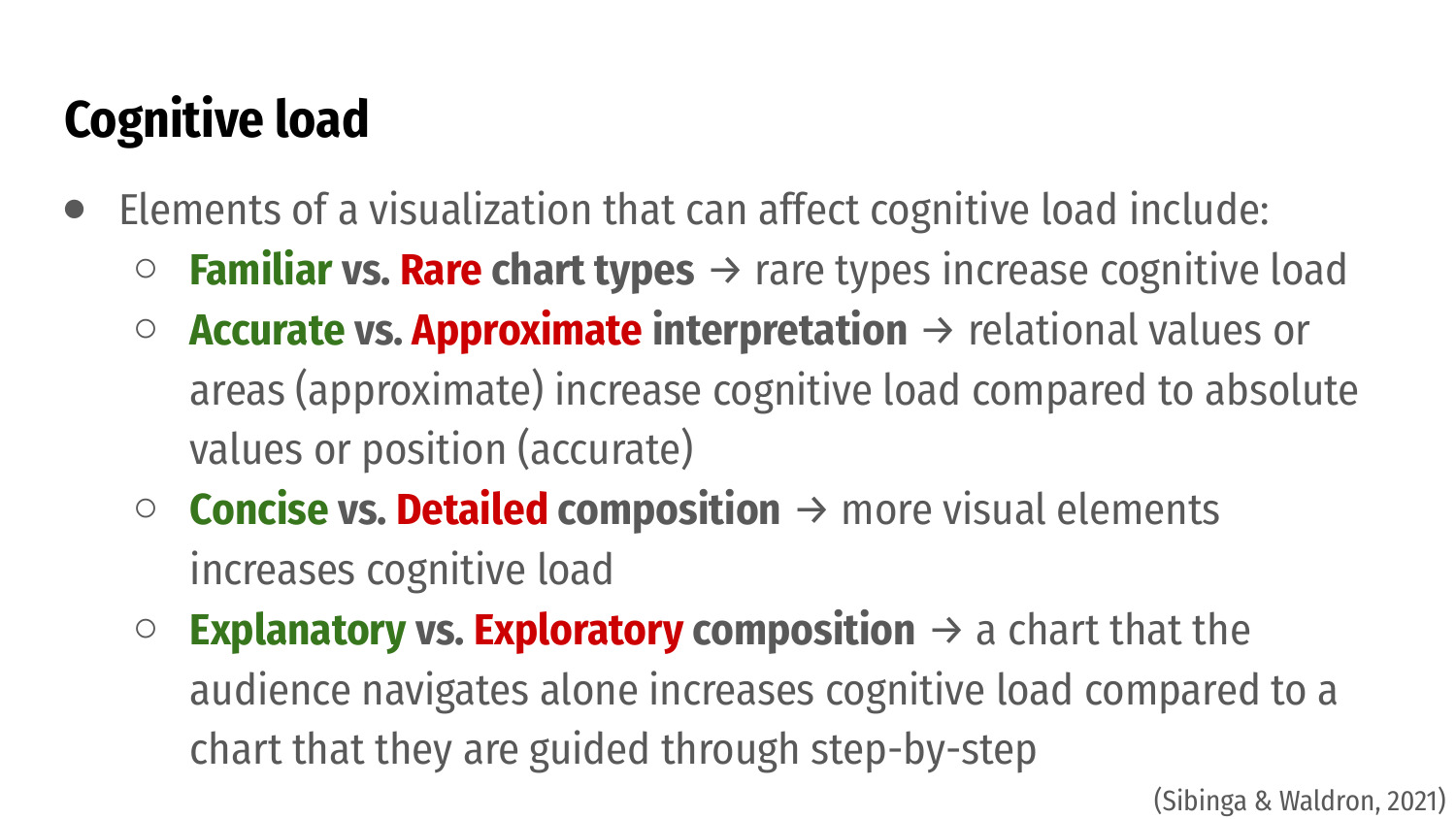

# Cognitive load
Elements of a visualization that can affect cognitive load include:
Familiar vs. Rare chart types → rare types increase cognitive load
Accurate vs. Approximate interpretation → relational values or areas (approximate) increase cognitive load compared to absolute values or position (accurate)
Concise vs. Detailed composition → more visual elements increases cognitive load
Explanatory vs. Exploratory composition → a chart that the audience navigates alone increases cognitive load compared to a chart that they are guided through step-by-step
(Sibinga & Waldron, 2021)